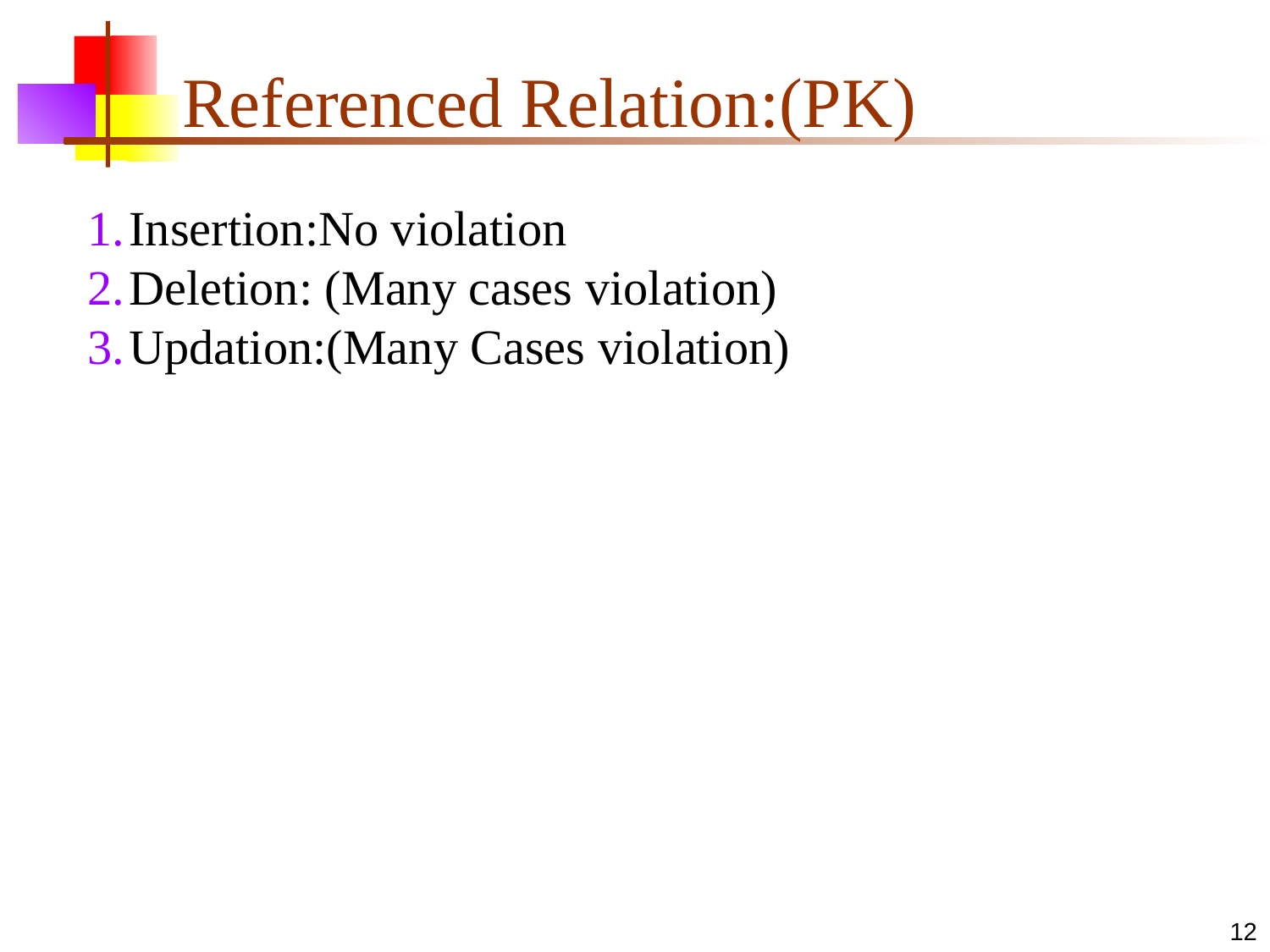

# Referenced Relation:(PK)
Insertion:No violation
Deletion: (Many cases violation)
Updation:(Many Cases violation)
12